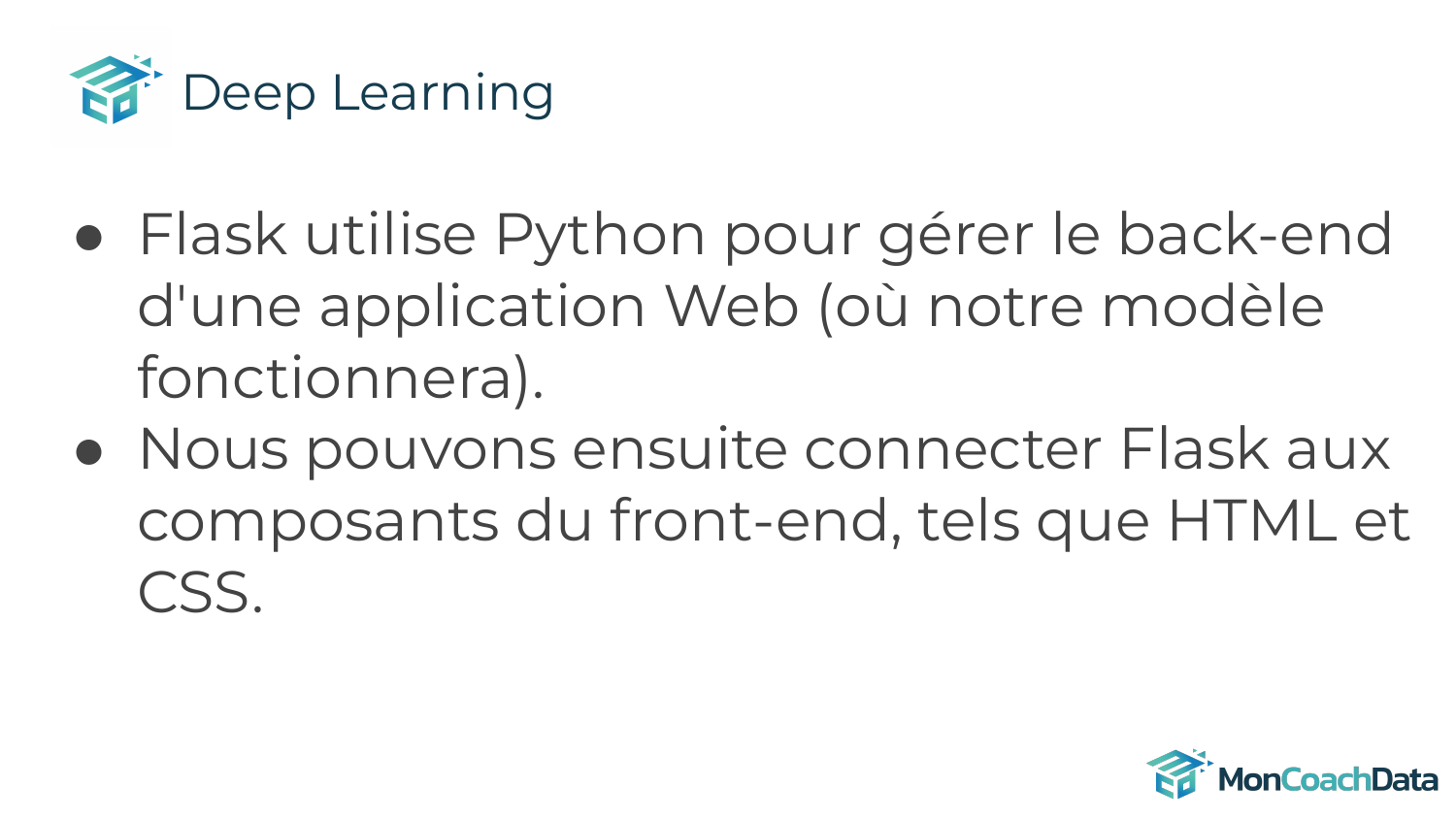

# Deep Learning
Flask utilise Python pour gérer le back-end d'une application Web (où notre modèle fonctionnera).
Nous pouvons ensuite connecter Flask aux composants du front-end, tels que HTML et CSS.